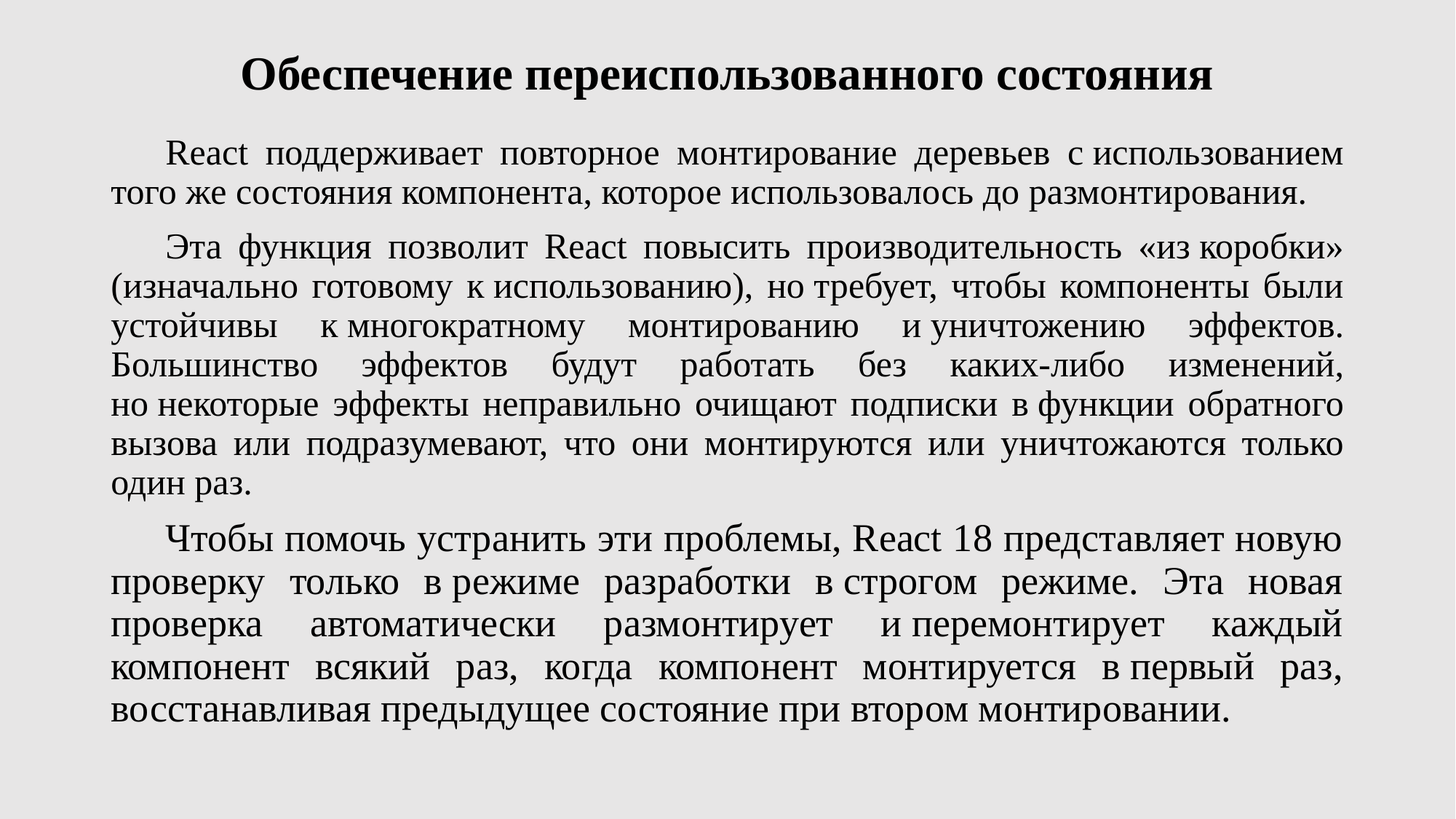

# Обеспечение переиспользованного состояния
React поддерживает повторное монтирование деревьев с использованием того же состояния компонента, которое использовалось до размонтирования.
Эта функция позволит React повысить производительность «из коробки» (изначально готовому к использованию), но требует, чтобы компоненты были устойчивы к многократному монтированию и уничтожению эффектов. Большинство эффектов будут работать без каких-либо изменений, но некоторые эффекты неправильно очищают подписки в функции обратного вызова или подразумевают, что они монтируются или уничтожаются только один раз.
Чтобы помочь устранить эти проблемы, React 18 представляет новую проверку только в режиме разработки в строгом режиме. Эта новая проверка автоматически размонтирует и перемонтирует каждый компонент всякий раз, когда компонент монтируется в первый раз, восстанавливая предыдущее состояние при втором монтировании.